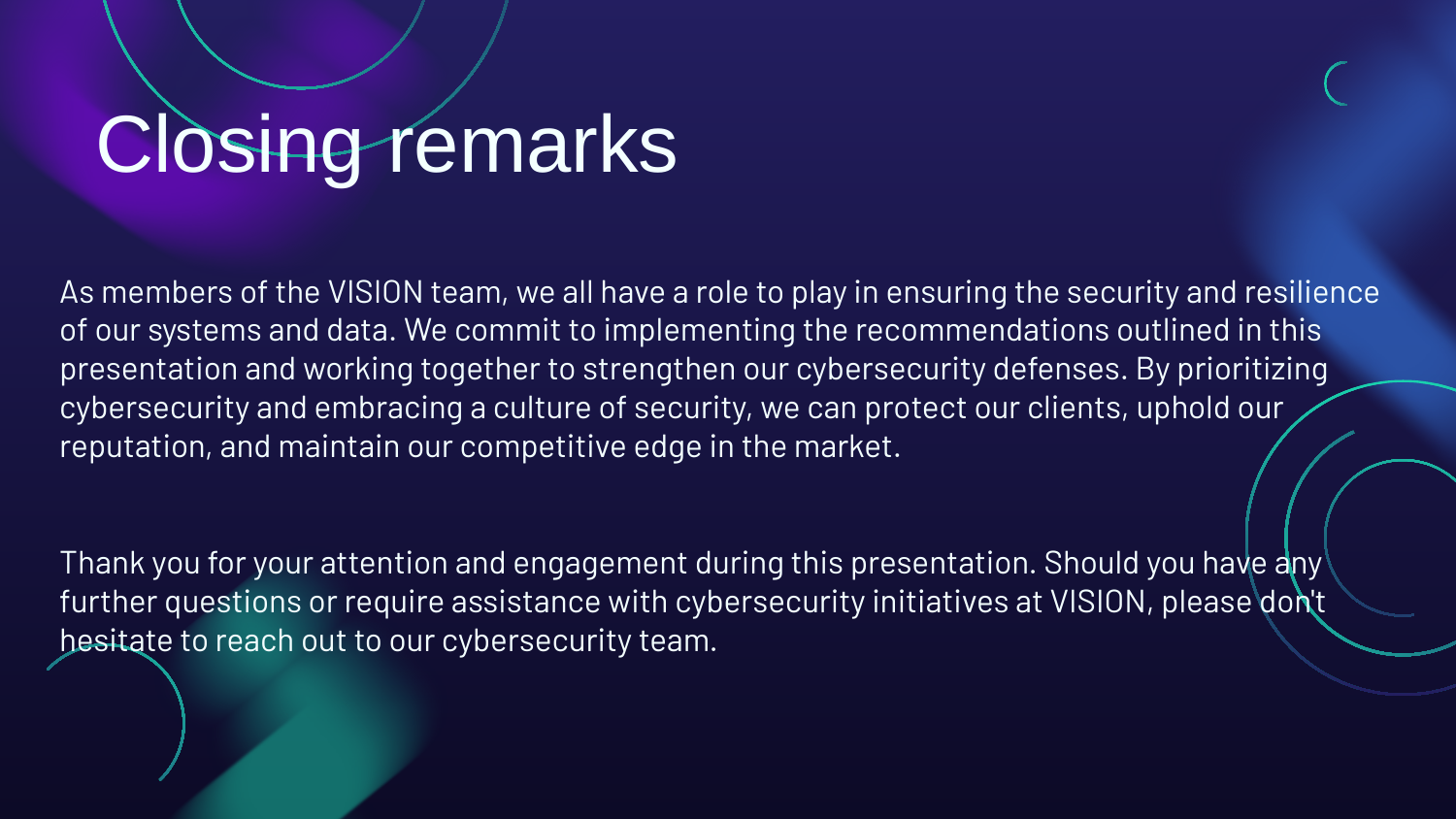

Closing remarks
As members of the VISION team, we all have a role to play in ensuring the security and resilience of our systems and data. We commit to implementing the recommendations outlined in this presentation and working together to strengthen our cybersecurity defenses. By prioritizing cybersecurity and embracing a culture of security, we can protect our clients, uphold our reputation, and maintain our competitive edge in the market.

Thank you for your attention and engagement during this presentation. Should you have any further questions or require assistance with cybersecurity initiatives at VISION, please don't hesitate to reach out to our cybersecurity team.